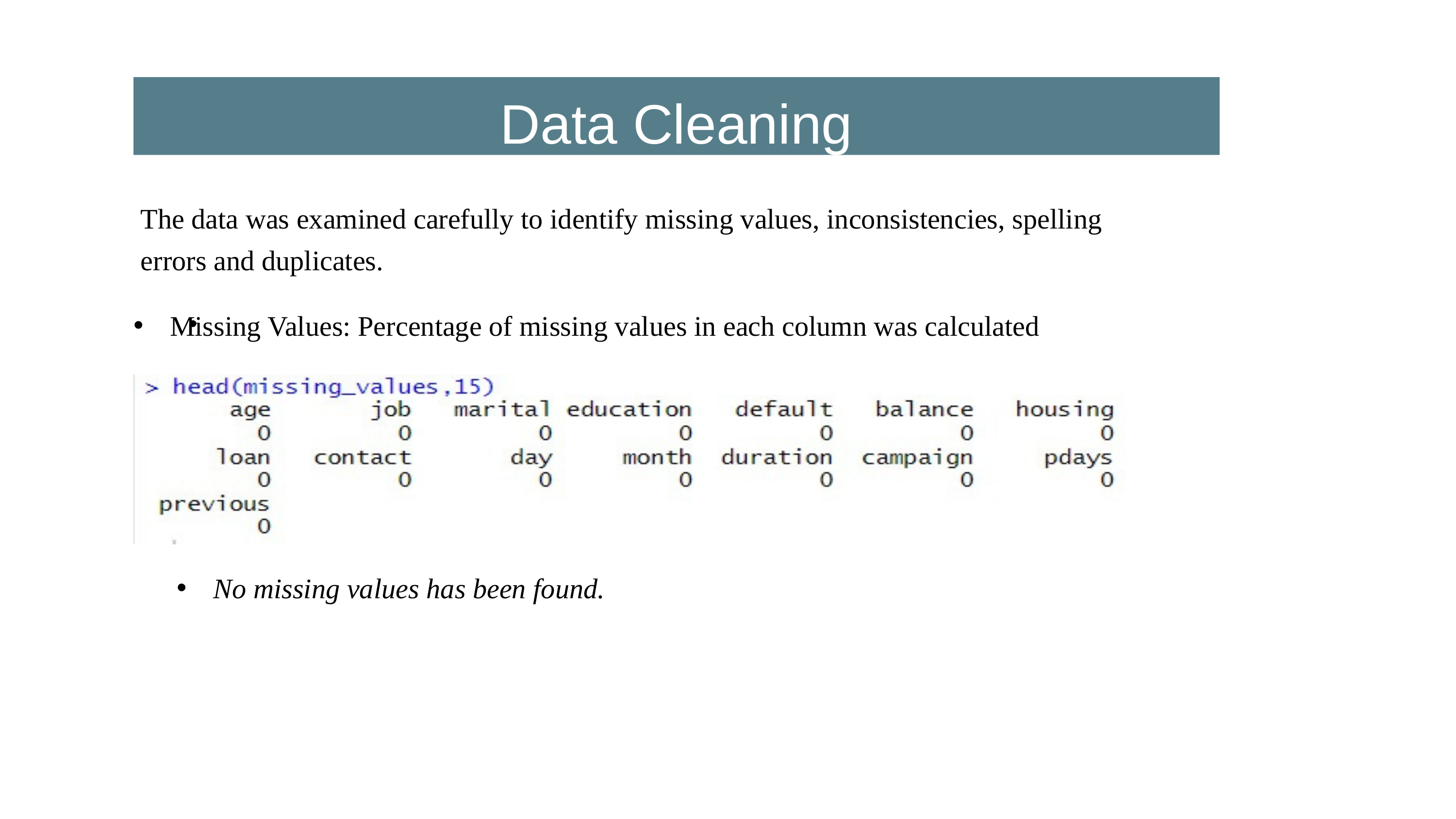

Data Cleaning
The data was examined carefully to identify missing values, inconsistencies, spelling errors and duplicates.
Missing Values: Percentage of missing values in each column was calculated

No missing values has been found.